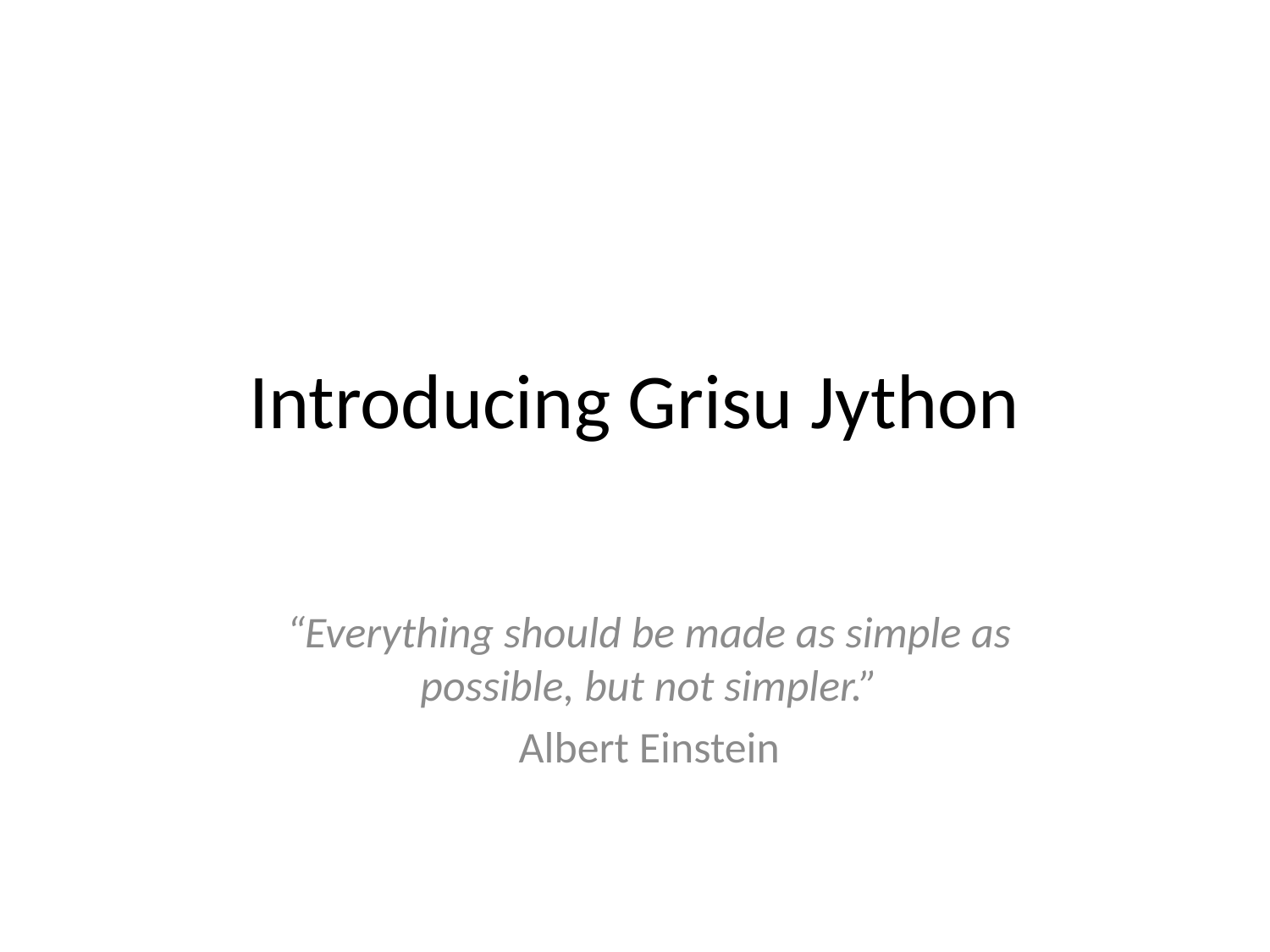

# Introducing Grisu Jython

“Everything should be made as simple as possible, but not simpler.”
Albert Einstein